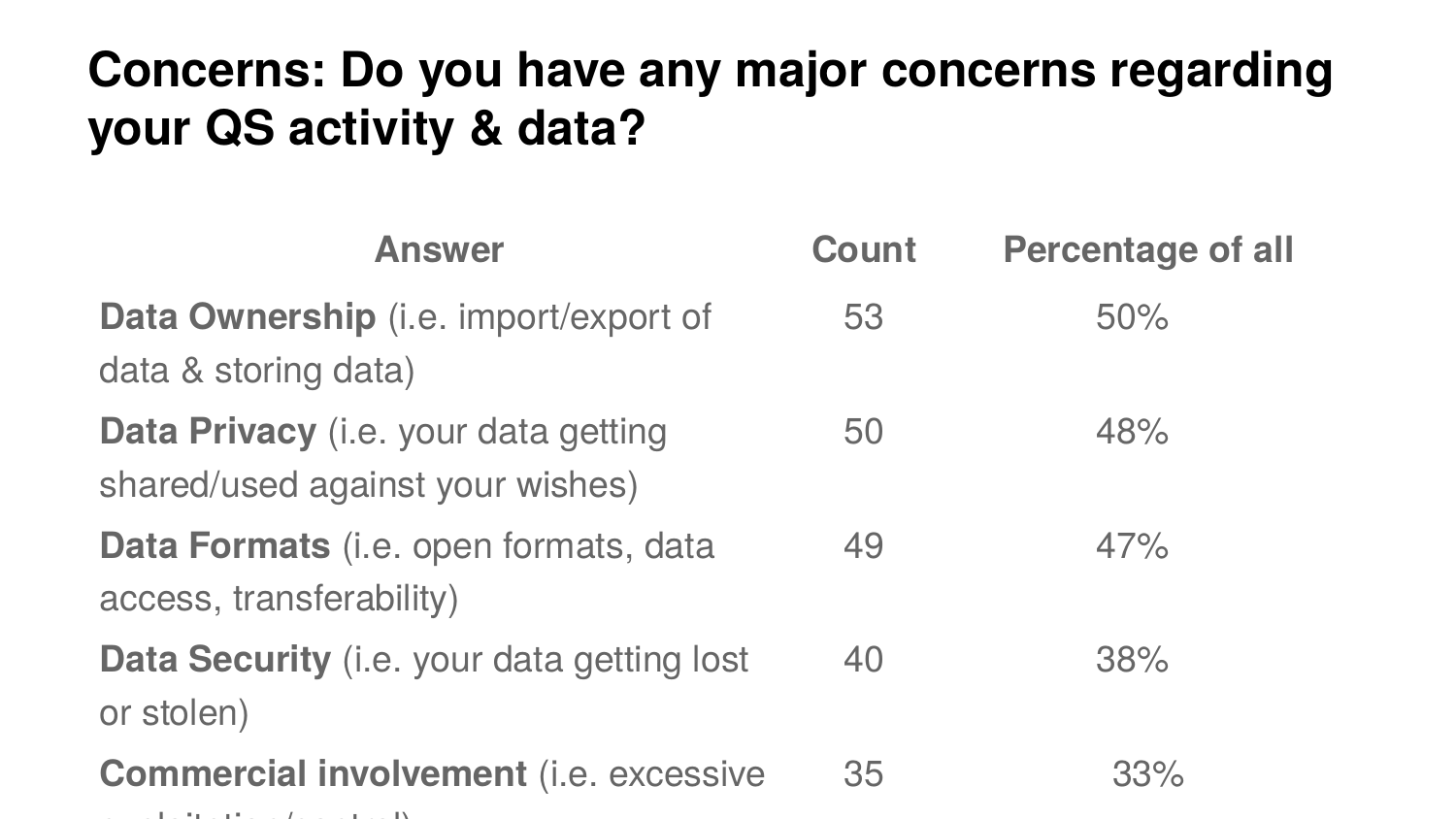

# Concerns: Do you have any major concerns regarding your QS activity & data?
| Answer | Count | Percentage of all |
| --- | --- | --- |
| Data Ownership (i.e. import/export of data & storing data) | 53 | 50% |
| Data Privacy (i.e. your data getting shared/used against your wishes) | 50 | 48% |
| Data Formats (i.e. open formats, data access, transferability) | 49 | 47% |
| Data Security (i.e. your data getting lost or stolen) | 40 | 38% |
| Commercial involvement (i.e. excessive exploitation/control) | 35 | 33% |